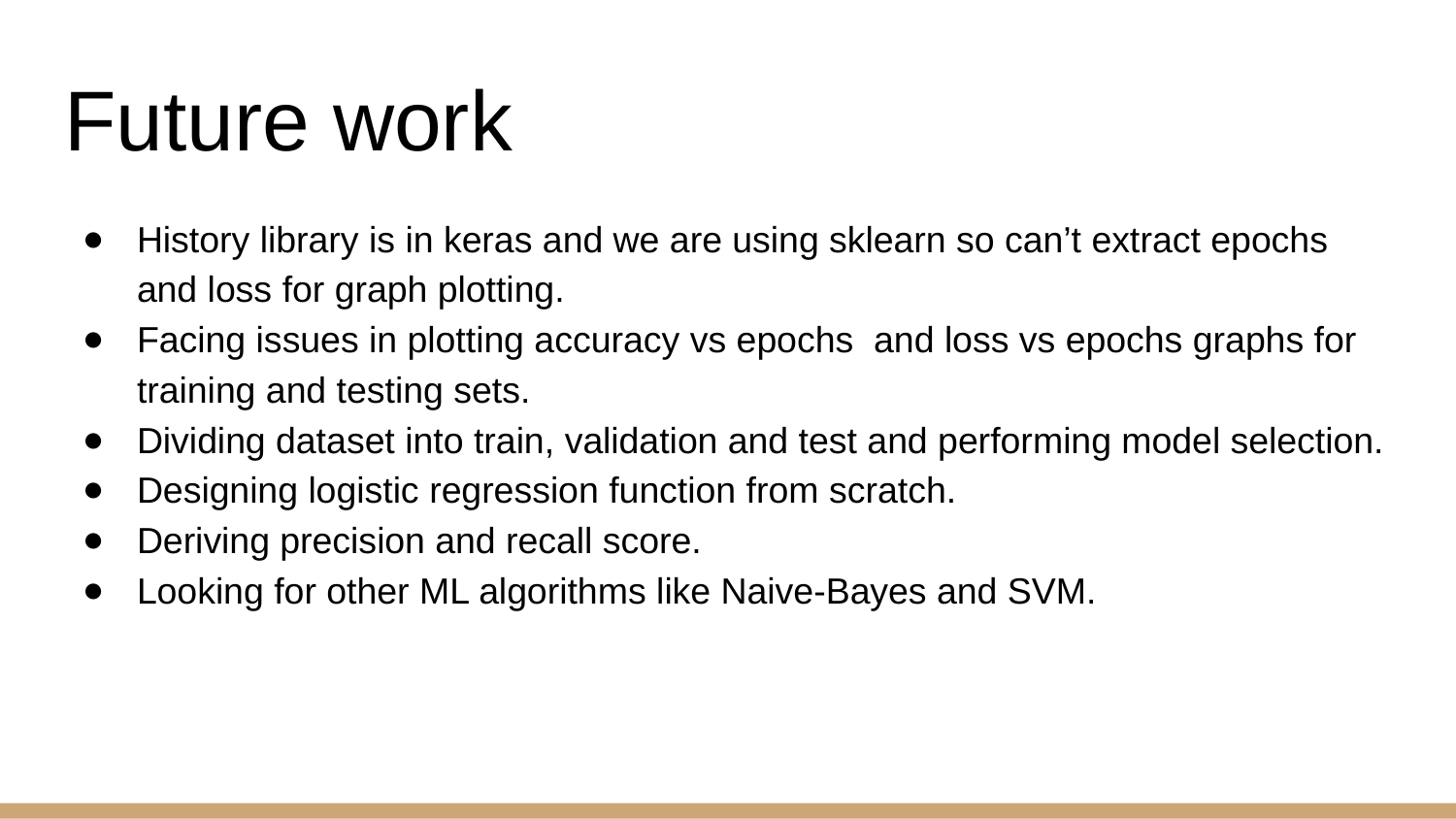

# Future work
History library is in keras and we are using sklearn so can’t extract epochs and loss for graph plotting.
Facing issues in plotting accuracy vs epochs  and loss vs epochs graphs for training and testing sets.
Dividing dataset into train, validation and test and performing model selection.
Designing logistic regression function from scratch.
Deriving precision and recall score.
Looking for other ML algorithms like Naive-Bayes and SVM.